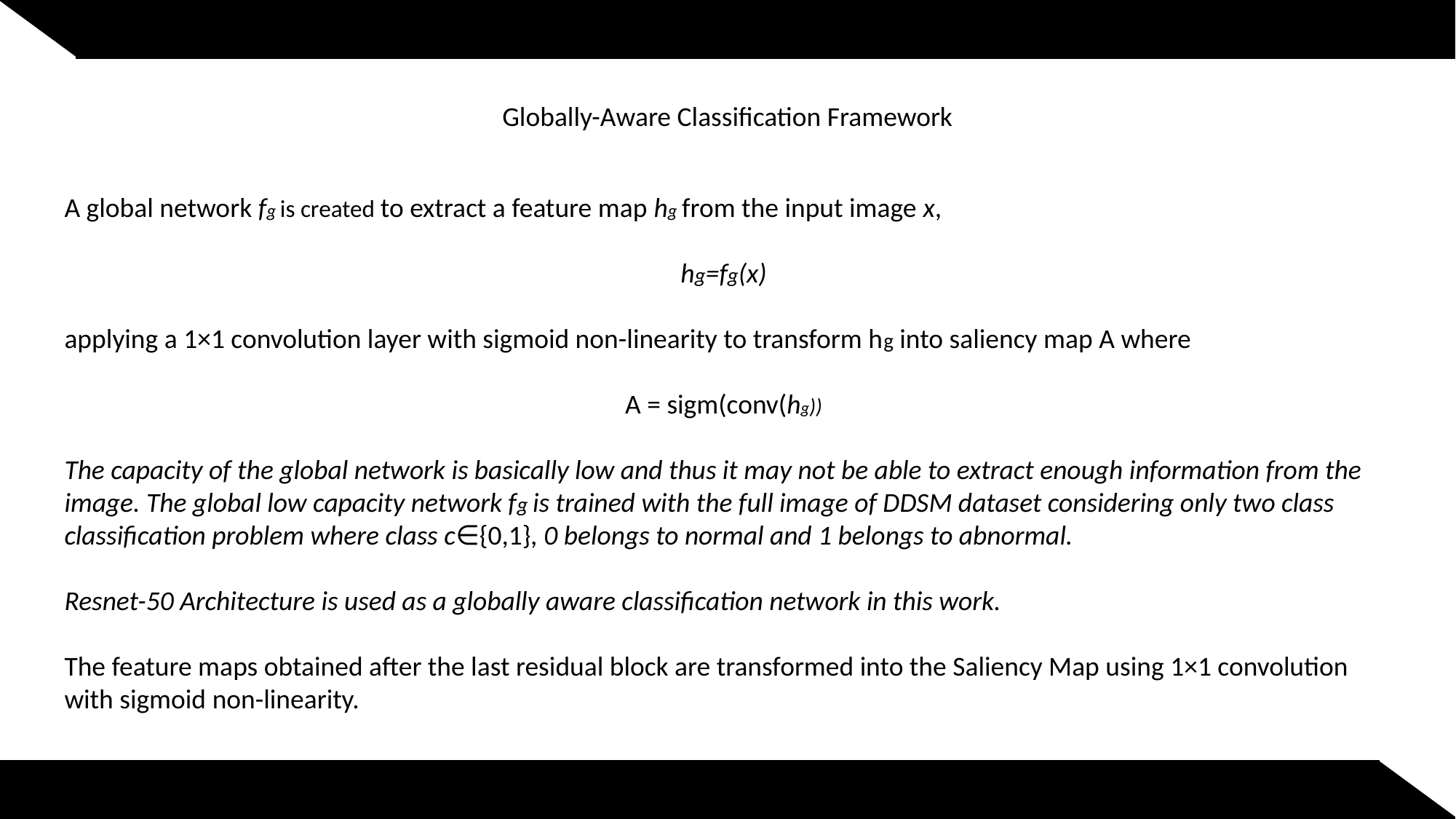

# Globally-Aware Classification Framework
A global network fg is created to extract a feature map hg from the input image x,

hg=fg(x)

applying a 1×1 convolution layer with sigmoid non-linearity to transform hg into saliency map A where

A = sigm(conv(hg))

The capacity of the global network is basically low and thus it may not be able to extract enough information from the image. The global low capacity network fg is trained with the full image of DDSM dataset considering only two class classification problem where class c∈{0,1}, 0 belongs to normal and 1 belongs to abnormal.

Resnet-50 Architecture is used as a globally aware classification network in this work.

The feature maps obtained after the last residual block are transformed into the Saliency Map using 1×1 convolution with sigmoid non-linearity.